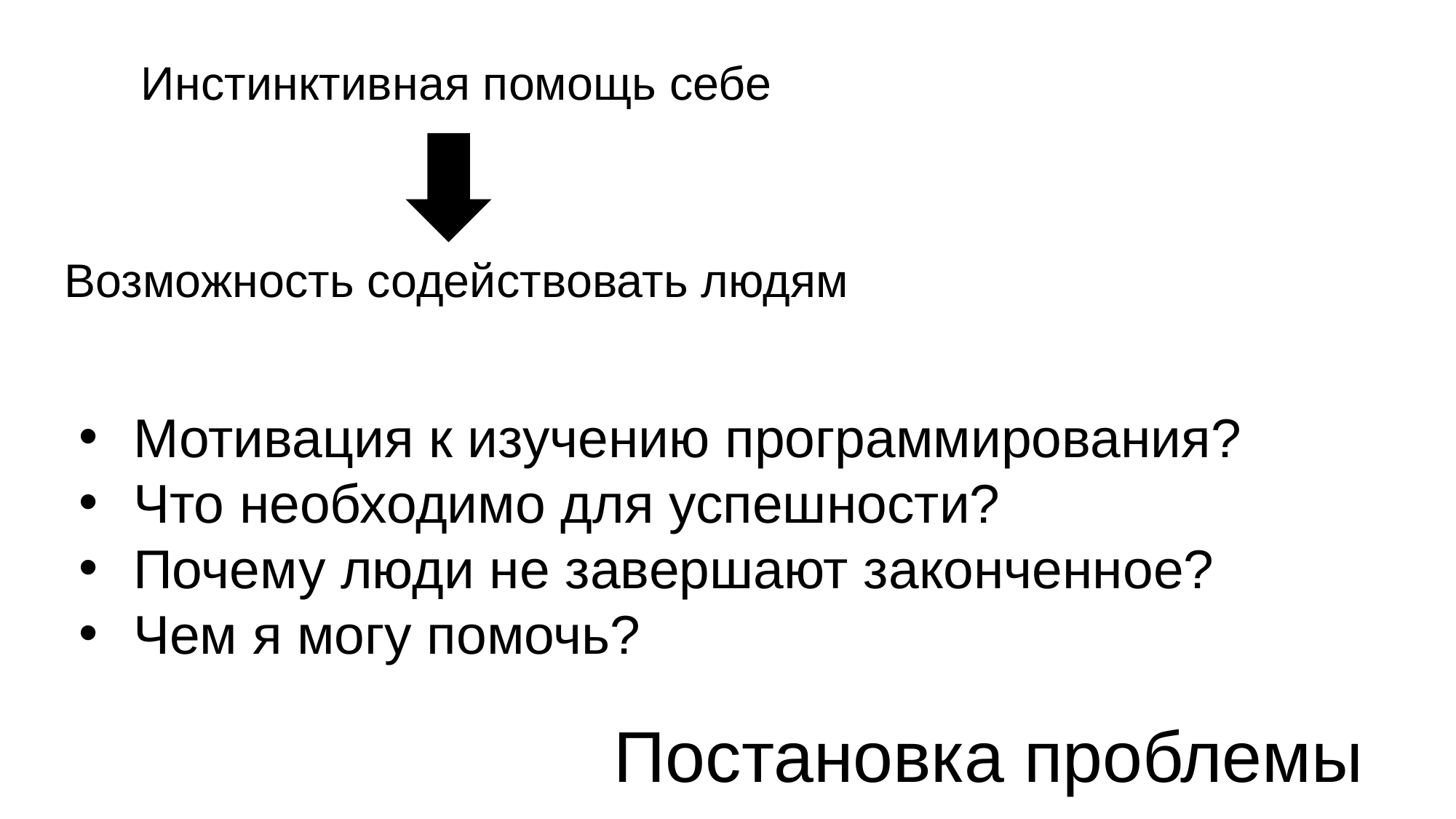

Инстинктивная помощь себе

Возможность содействовать людям

Мотивация к изучению программирования?
Что необходимо для успешности?
Почему люди не завершают законченное?
Чем я могу помочь?

# Постановка проблемы